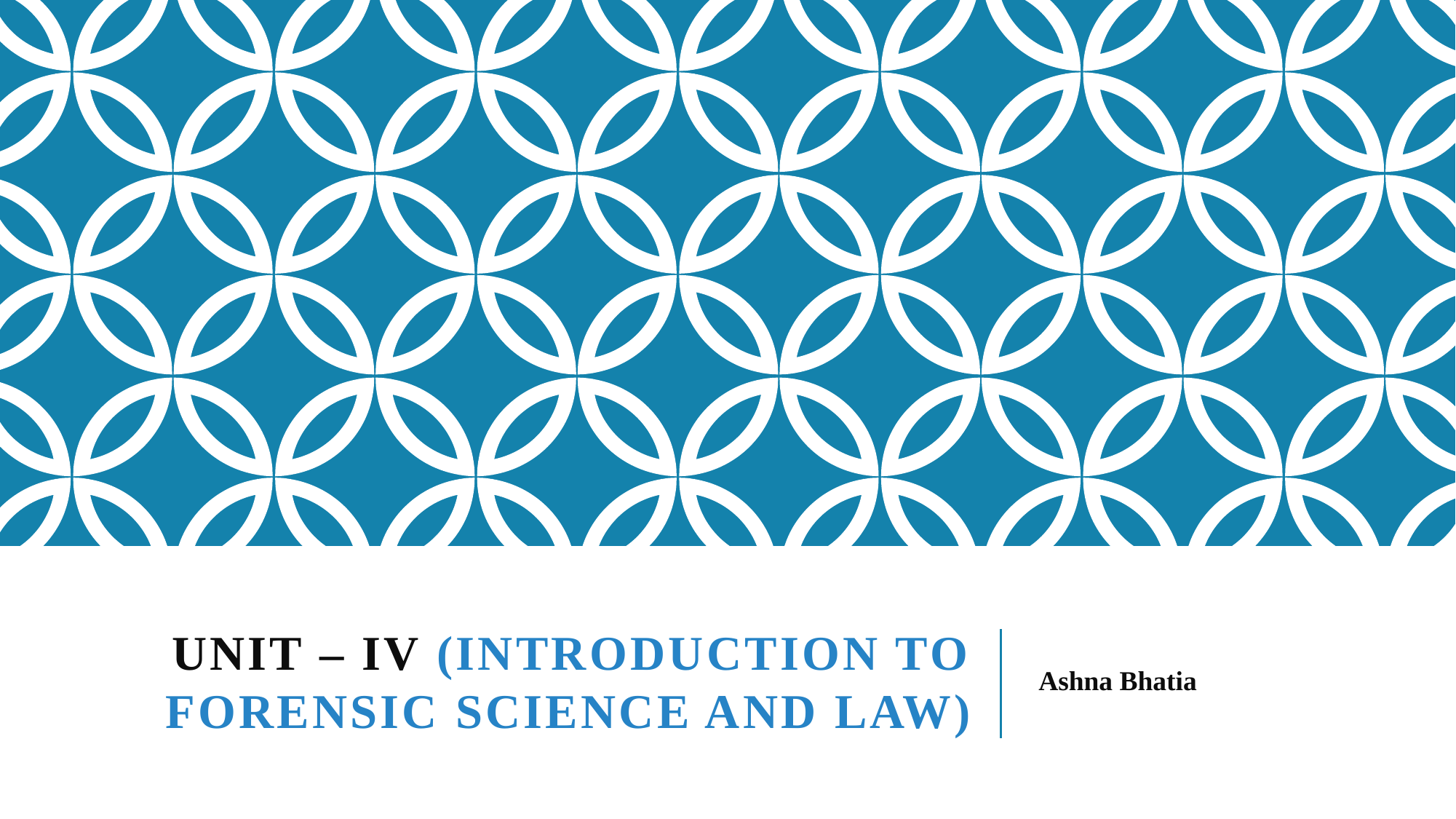

# Unit – iv (introduction to forensic science and law)
Ashna Bhatia